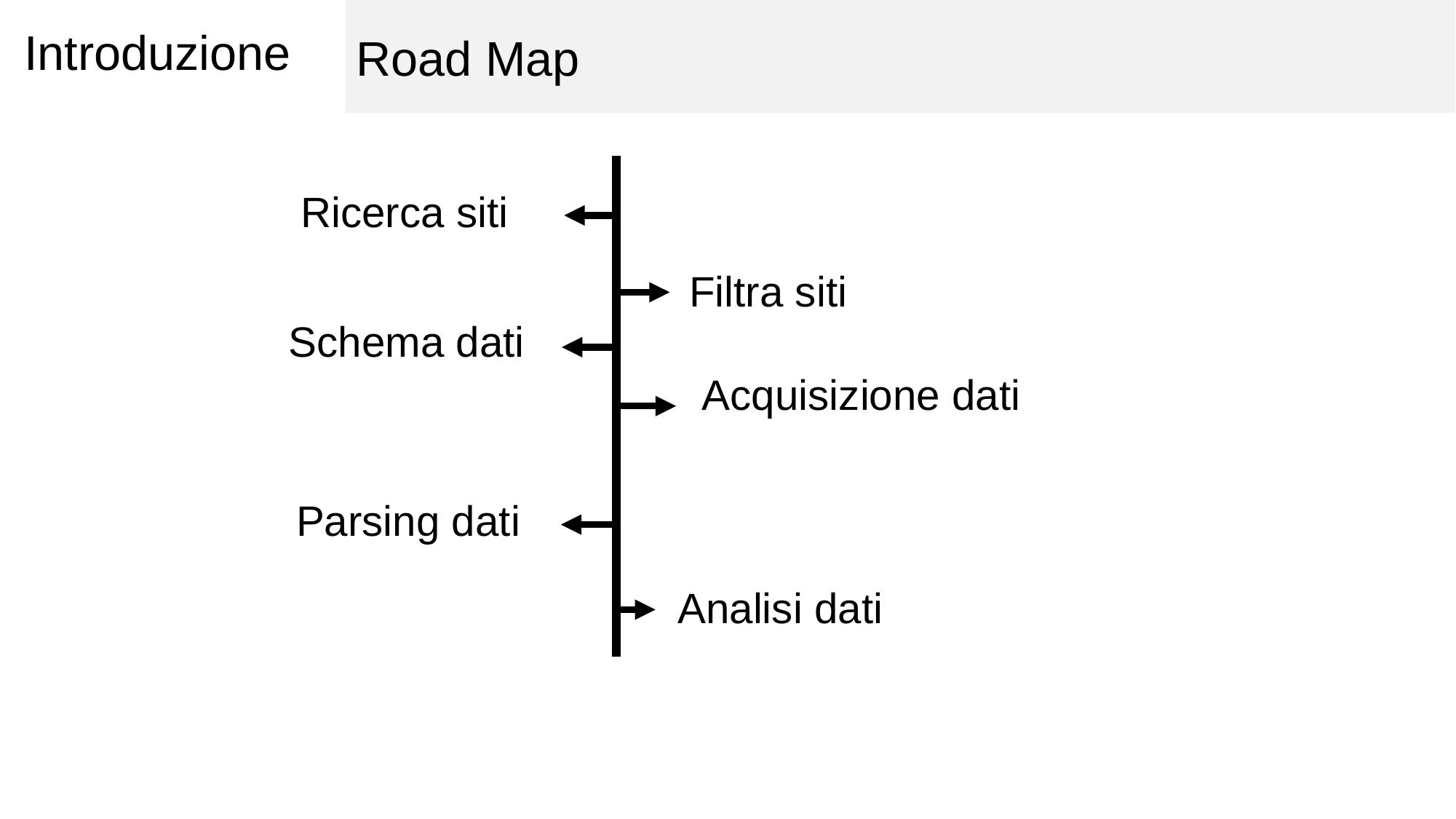

Road Map
Road Map
Introduzione
Ricerca siti
Filtra siti
Schema dati
Acquisizione dati
Parsing dati
Analisi dati